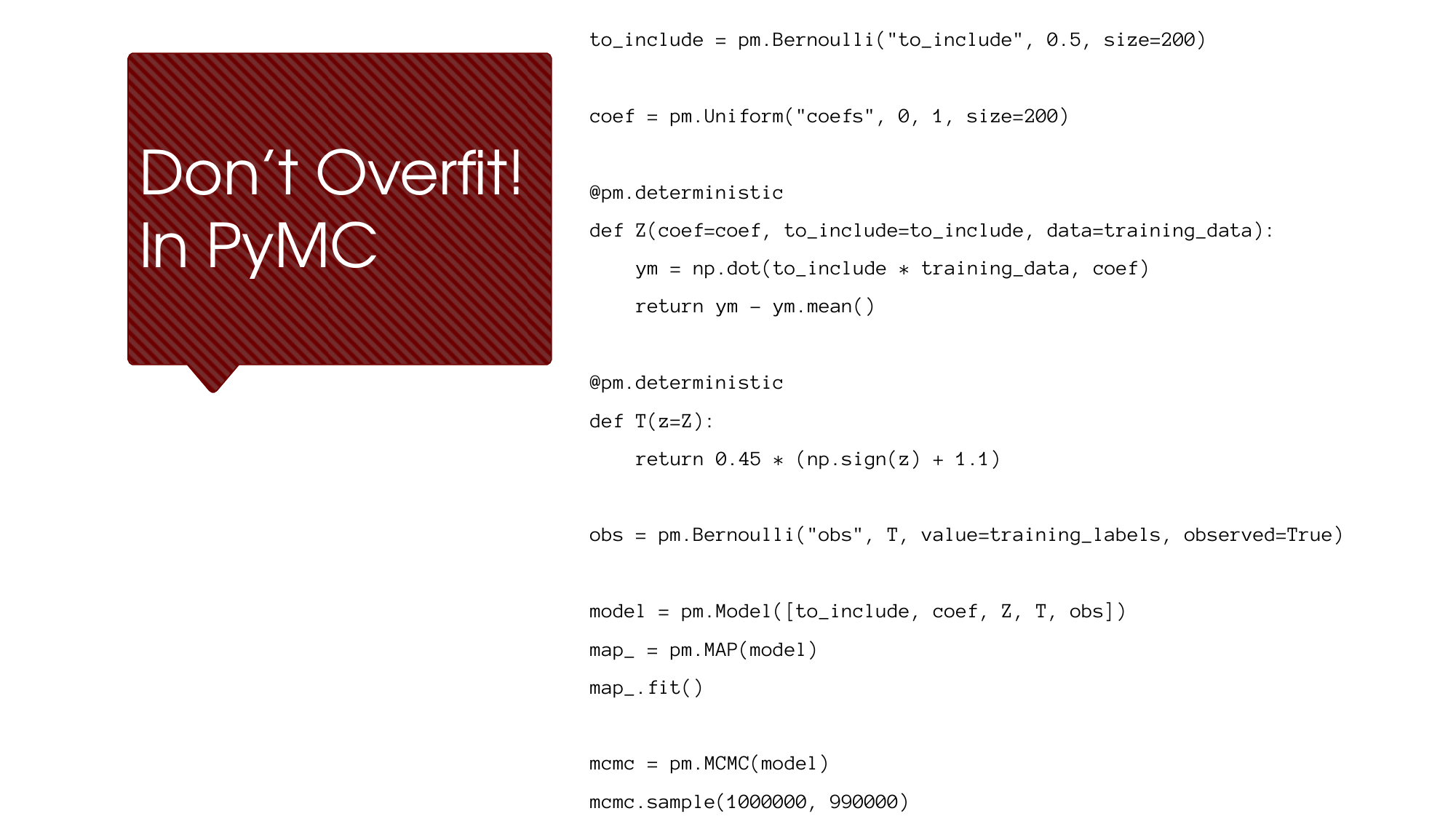

to_include = pm.Bernoulli("to_include", 0.5, size=200)

coef = pm.Uniform("coefs", 0, 1, size=200)

@pm.deterministic
def Z(coef=coef, to_include=to_include, data=training_data):
    ym = np.dot(to_include * training_data, coef)
    return ym - ym.mean()

@pm.deterministic
def T(z=Z):
    return 0.45 * (np.sign(z) + 1.1)

obs = pm.Bernoulli("obs", T, value=training_labels, observed=True)

model = pm.Model([to_include, coef, Z, T, obs])
map_ = pm.MAP(model)
map_.fit()

mcmc = pm.MCMC(model)
mcmc.sample(1000000, 990000)
# Don’t Overfit! In PyMC